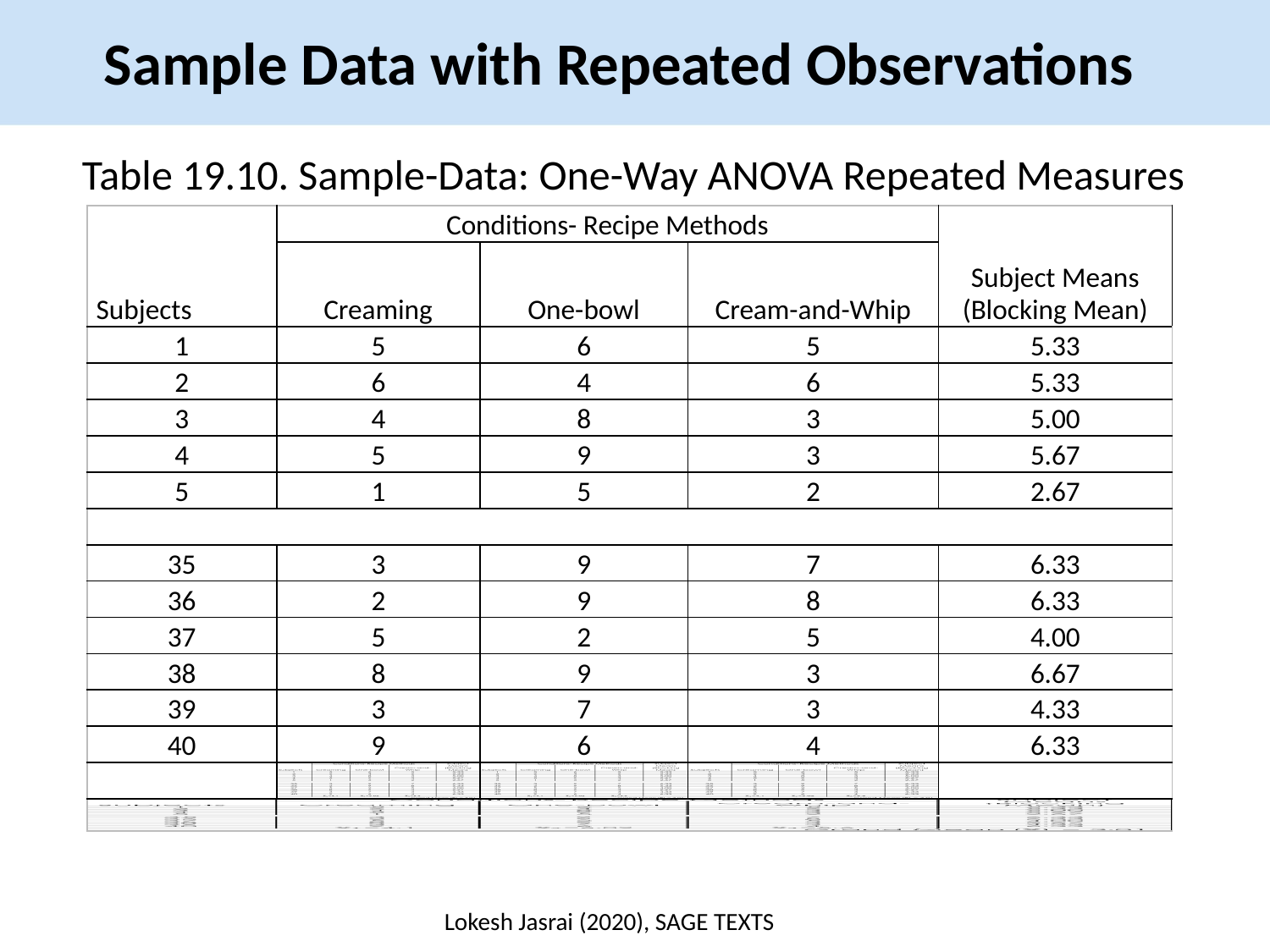

Sample Data with Repeated Observations
Table 19.10. Sample-Data: One-Way ANOVA Repeated Measures
| Subjects | Conditions- Recipe Methods |  |  | Subject Means (Blocking Mean) |
| --- | --- | --- | --- | --- |
|  | Creaming | One-bowl | Cream-and-Whip |  |
| 1 | 5 | 6 | 5 | 5.33 |
| 2 | 6 | 4 | 6 | 5.33 |
| 3 | 4 | 8 | 3 | 5.00 |
| 4 | 5 | 9 | 3 | 5.67 |
| 5 | 1 | 5 | 2 | 2.67 |
|  |  |  |  |  |
| 35 | 3 | 9 | 7 | 6.33 |
| 36 | 2 | 9 | 8 | 6.33 |
| 37 | 5 | 2 | 5 | 4.00 |
| 38 | 8 | 9 | 3 | 6.67 |
| 39 | 3 | 7 | 3 | 4.33 |
| 40 | 9 | 6 | 4 | 6.33 |
|  |  |  |  |  |
|  |  |  |  |  |
Lokesh Jasrai (2020), SAGE TEXTS